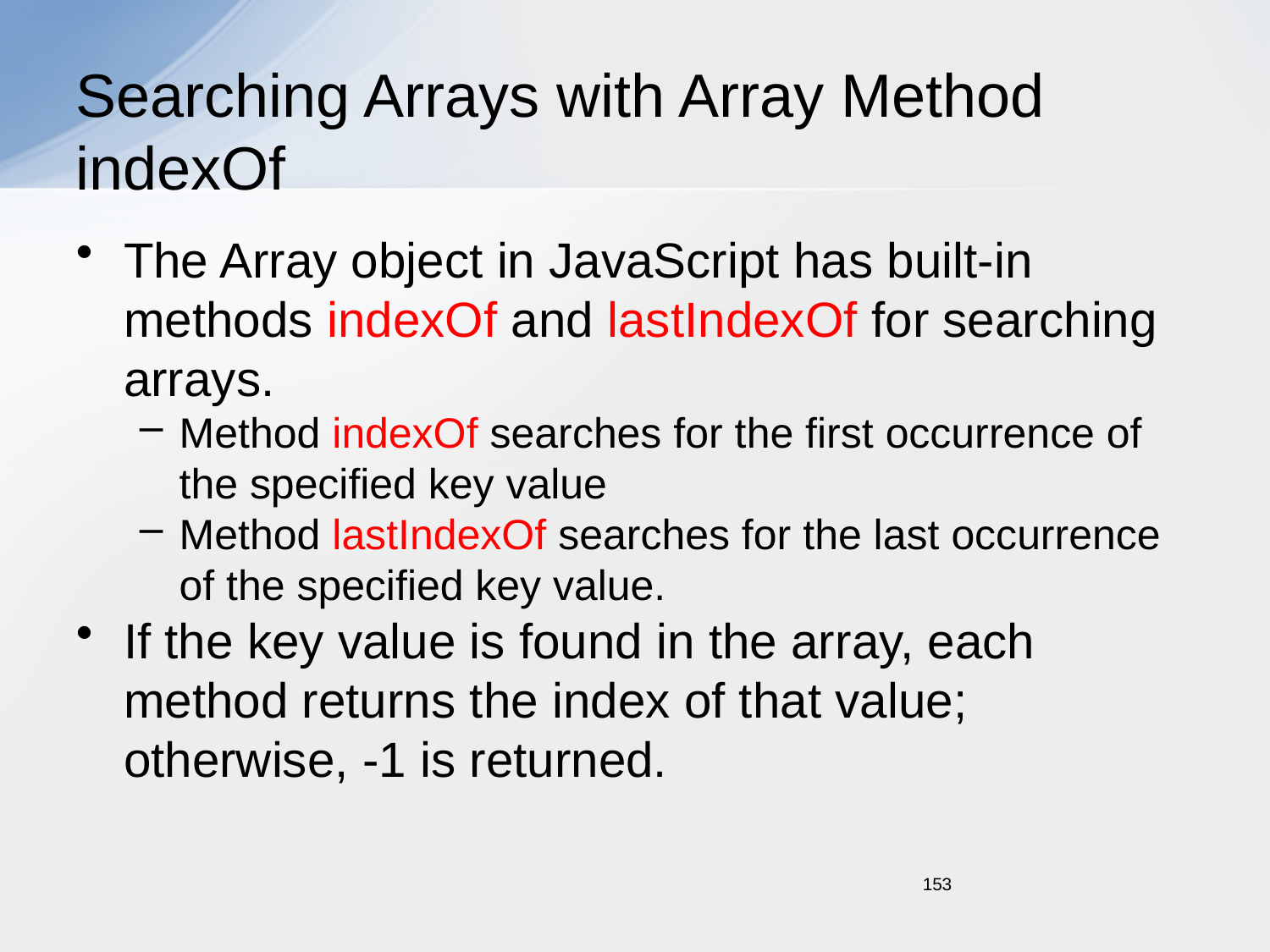

# Searching Arrays with Array Method indexOf
The Array object in JavaScript has built-in methods indexOf and lastIndexOf for searching arrays.
Method indexOf searches for the first occurrence of the specified key value
Method lastIndexOf searches for the last occurrence of the specified key value.
If the key value is found in the array, each method returns the index of that value; otherwise, -1 is returned.

153